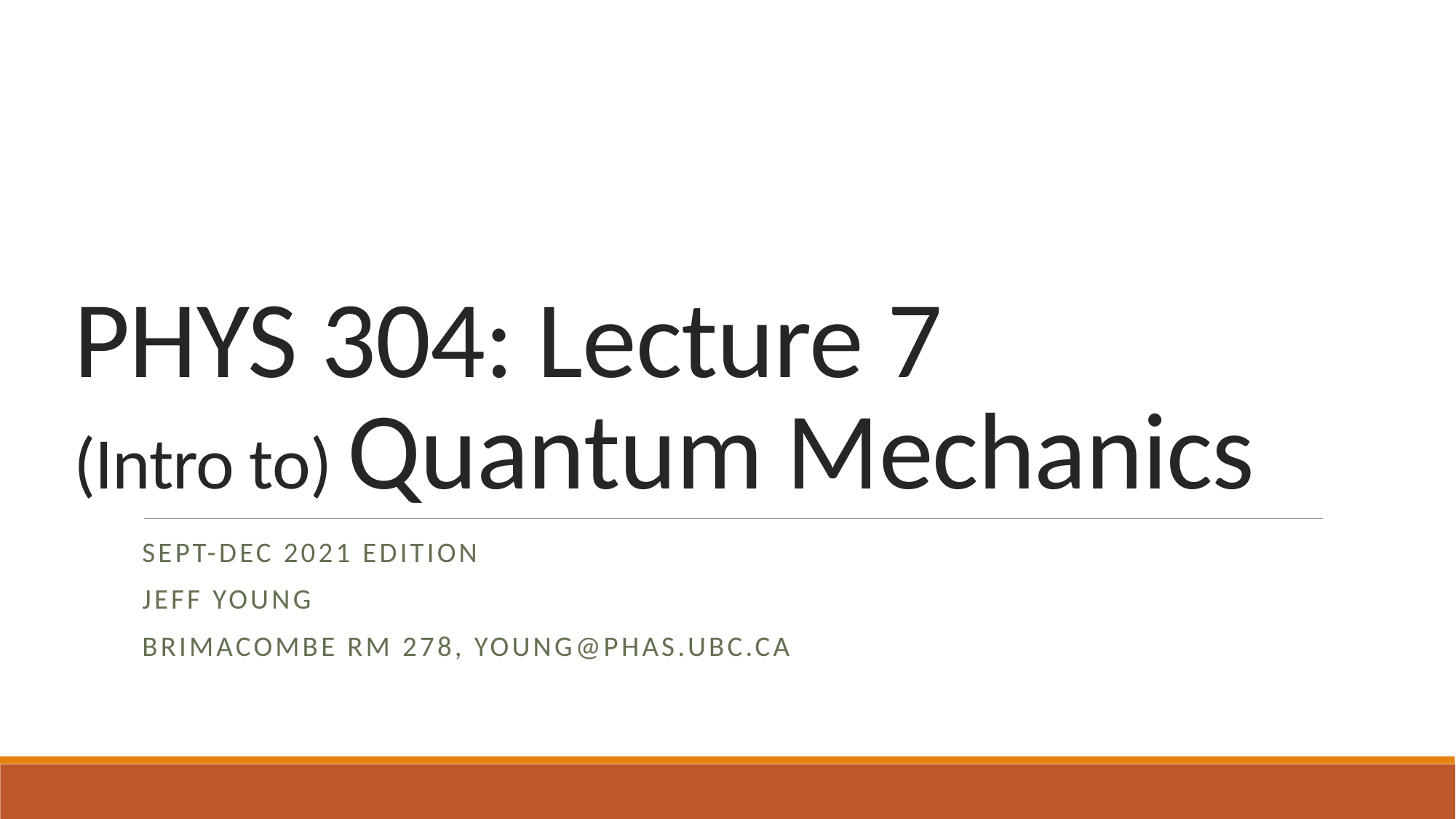

# PHYS 304: Lecture 7 (Intro to) Quantum Mechanics
Sept-Dec 2021 Edition
Jeff Young
brimacombe Rm 278, young@phas.ubc.ca